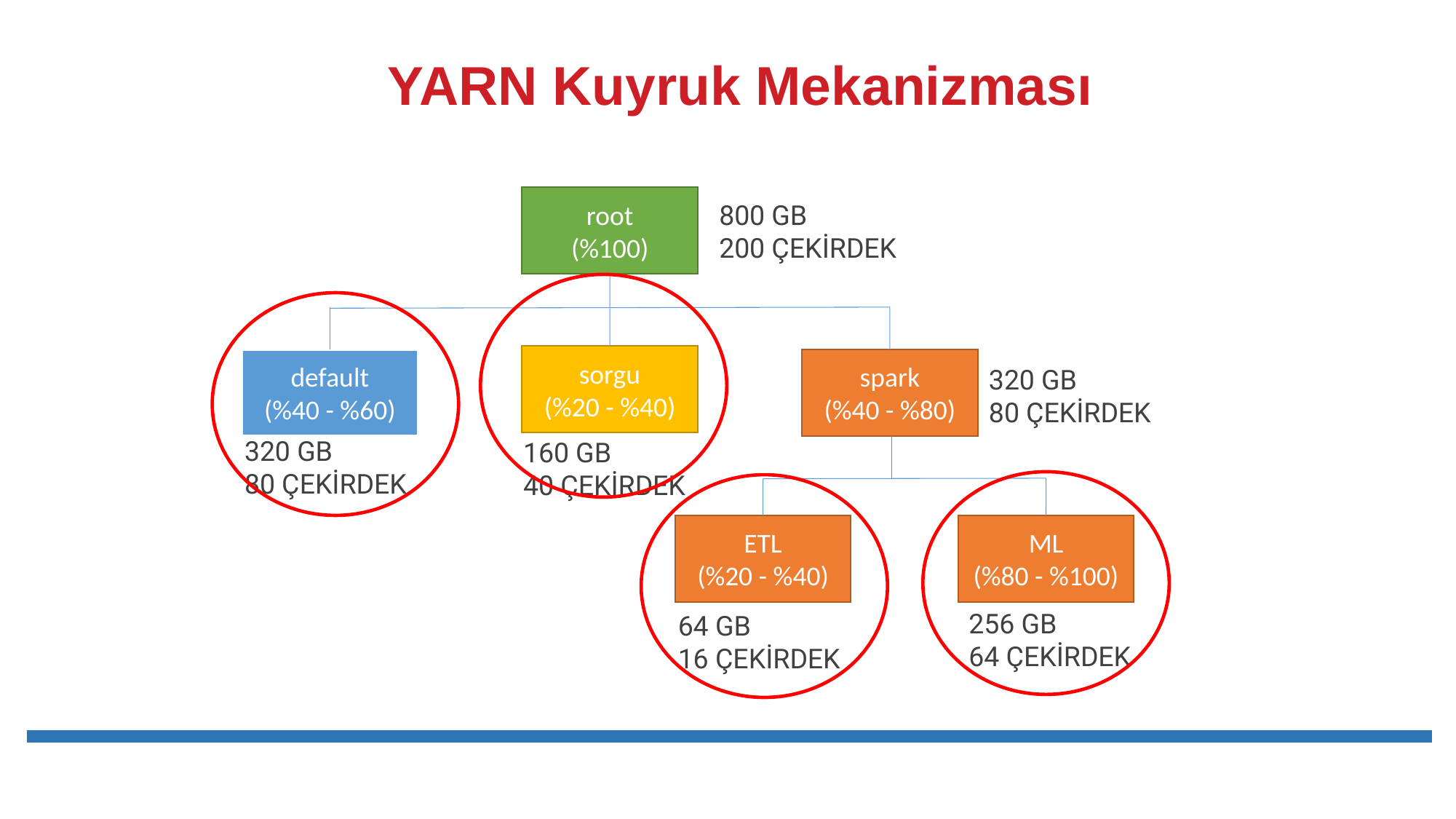

YARN Kuyruk Mekanizması
root
(%100)
sorgu
(%20 - %40)
default
(%40 - %60)
spark
(%40 - %80)
800 GB
200 ÇEKİRDEK

320 GB
80 ÇEKİRDEK
320 GB
80 ÇEKİRDEK
160 GB
40 ÇEKİRDEK
ETL
(%20 - %40)
ML
(%80 - %100)

256 GB
64 ÇEKİRDEK
64 GB
16 ÇEKİRDEK